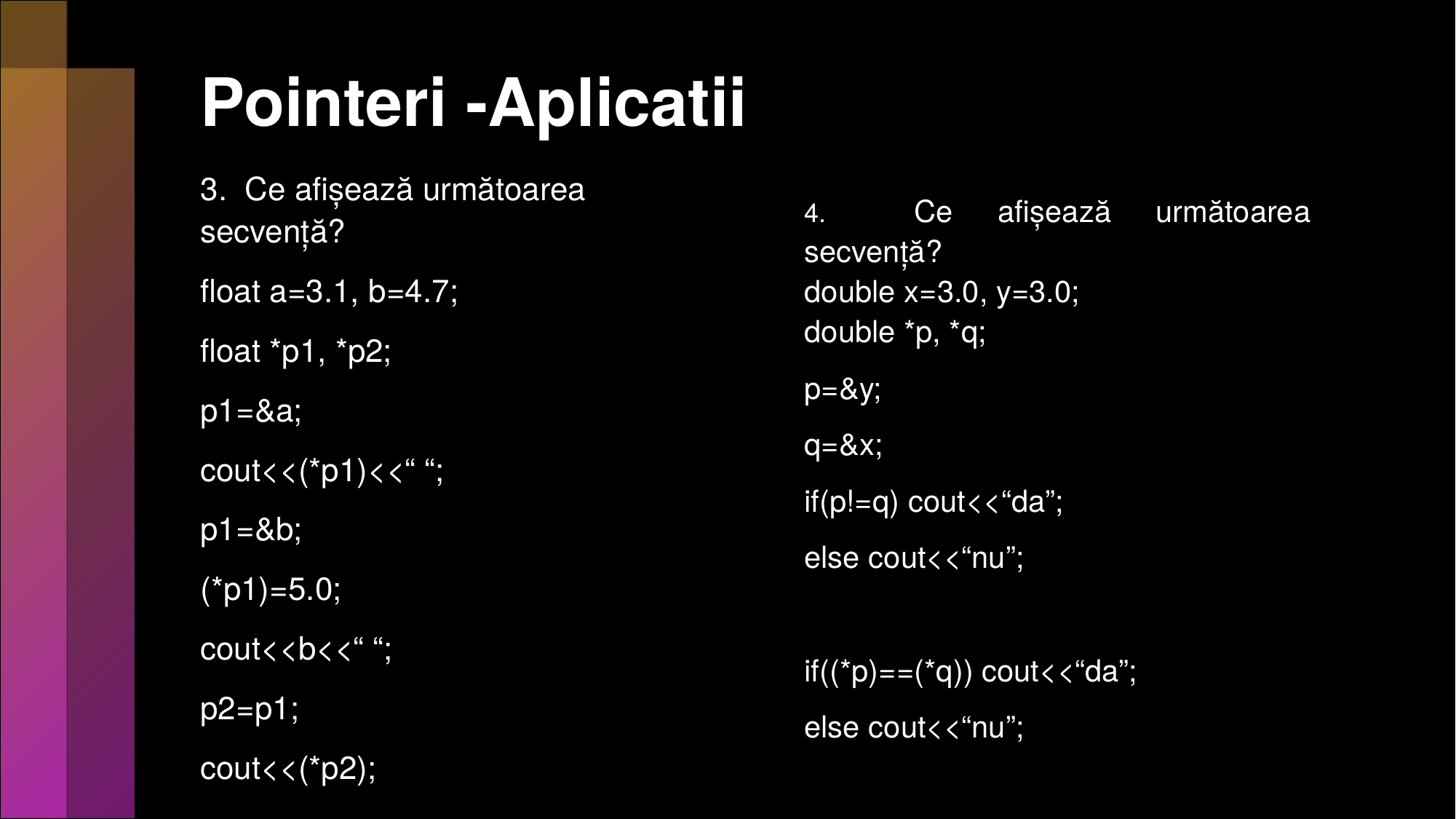

# Pointeri -Aplicatii
3.  Ce afișează următoarea secvență?
float a=3.1, b=4.7;
float *p1, *p2;
p1=&a;
cout<<(*p1)<<“ “;
p1=&b;
(*p1)=5.0;
cout<<b<<“ “;
p2=p1;
cout<<(*p2);
4.  Ce afișează următoarea secvență?
double x=3.0, y=3.0;
double *p, *q;
p=&y;
q=&x;
if(p!=q) cout<<“da”;
else cout<<“nu”;

if((*p)==(*q)) cout<<“da”;
else cout<<“nu”;